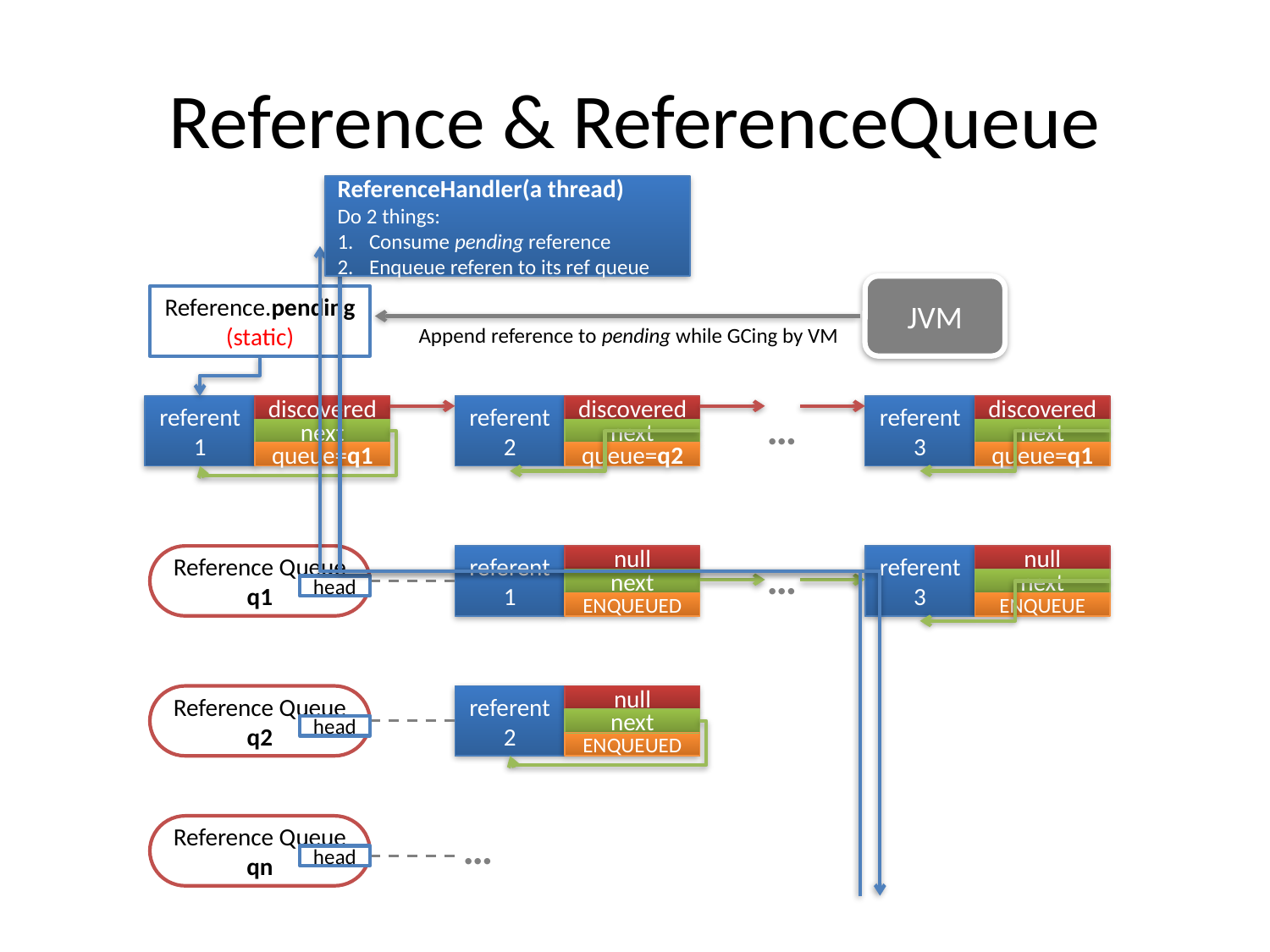

# Reference & ReferenceQueue
ReferenceHandler(a thread)
Do 2 things:
Consume pending reference
Enqueue referen to its ref queue

JVM
Reference.pending
(static)
Append reference to pending while GCing by VM
referent1
discovered
referent2
discovered
…
referent3
discovered
next
next
next
queue=q1
queue=q2
queue=q1
referent1
null
next
ENQUEUED
…
referent3
null
next
ENQUEUE
Reference Queue
q1
head
Reference Queue
q2
referent2
null
next
ENQUEUED
head
…
Reference Queue
qn
head